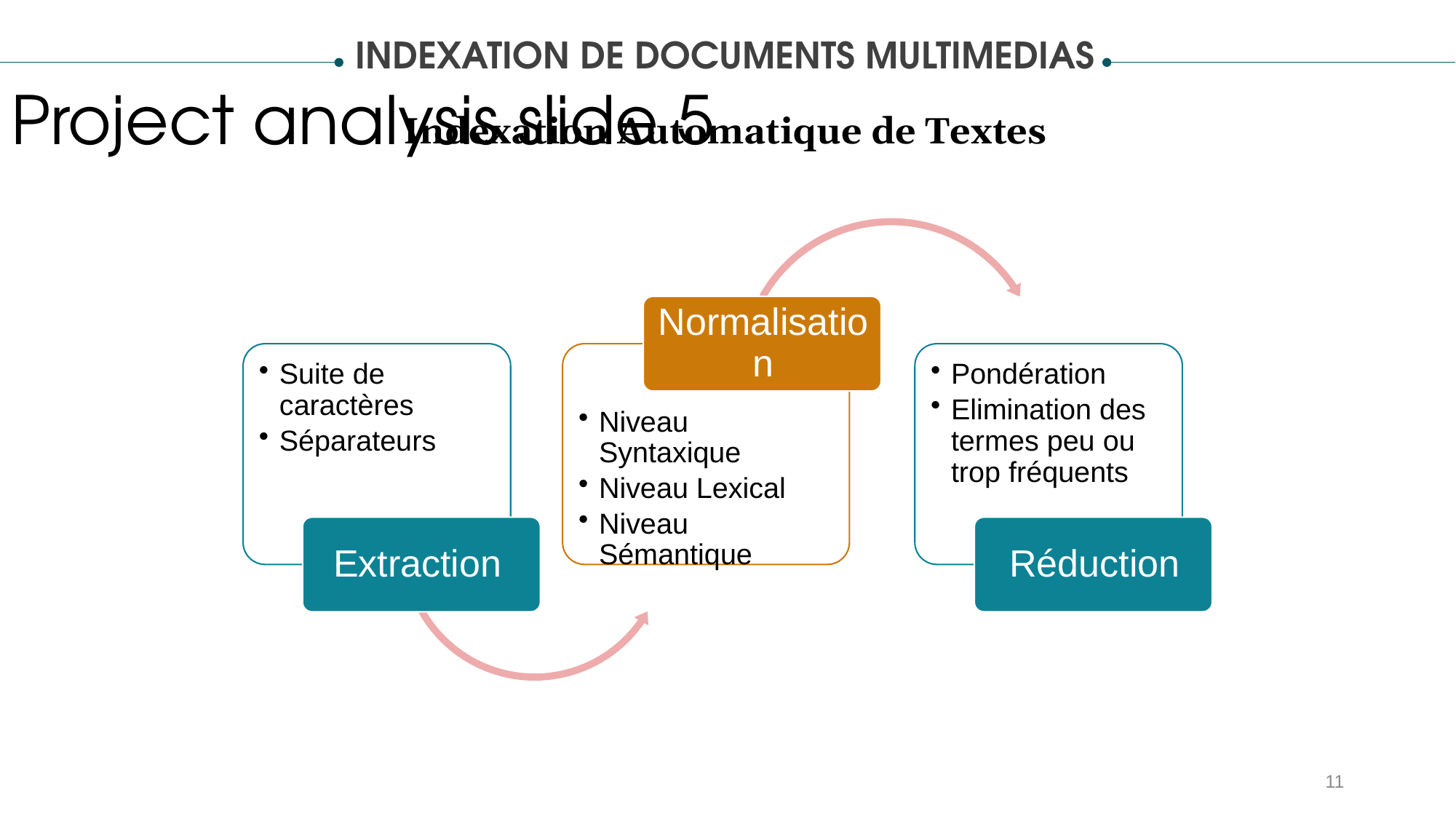

INDEXATION DE DOCUMENTS MULTIMEDIAS
Project analysis slide 5
Indexation Automatique de Textes
Suite de caractères
Séparateurs
Extraction
Niveau Syntaxique
Niveau Lexical
Niveau Sémantique
Normalisation
Pondération
Elimination des termes peu ou trop fréquents
Réduction
11